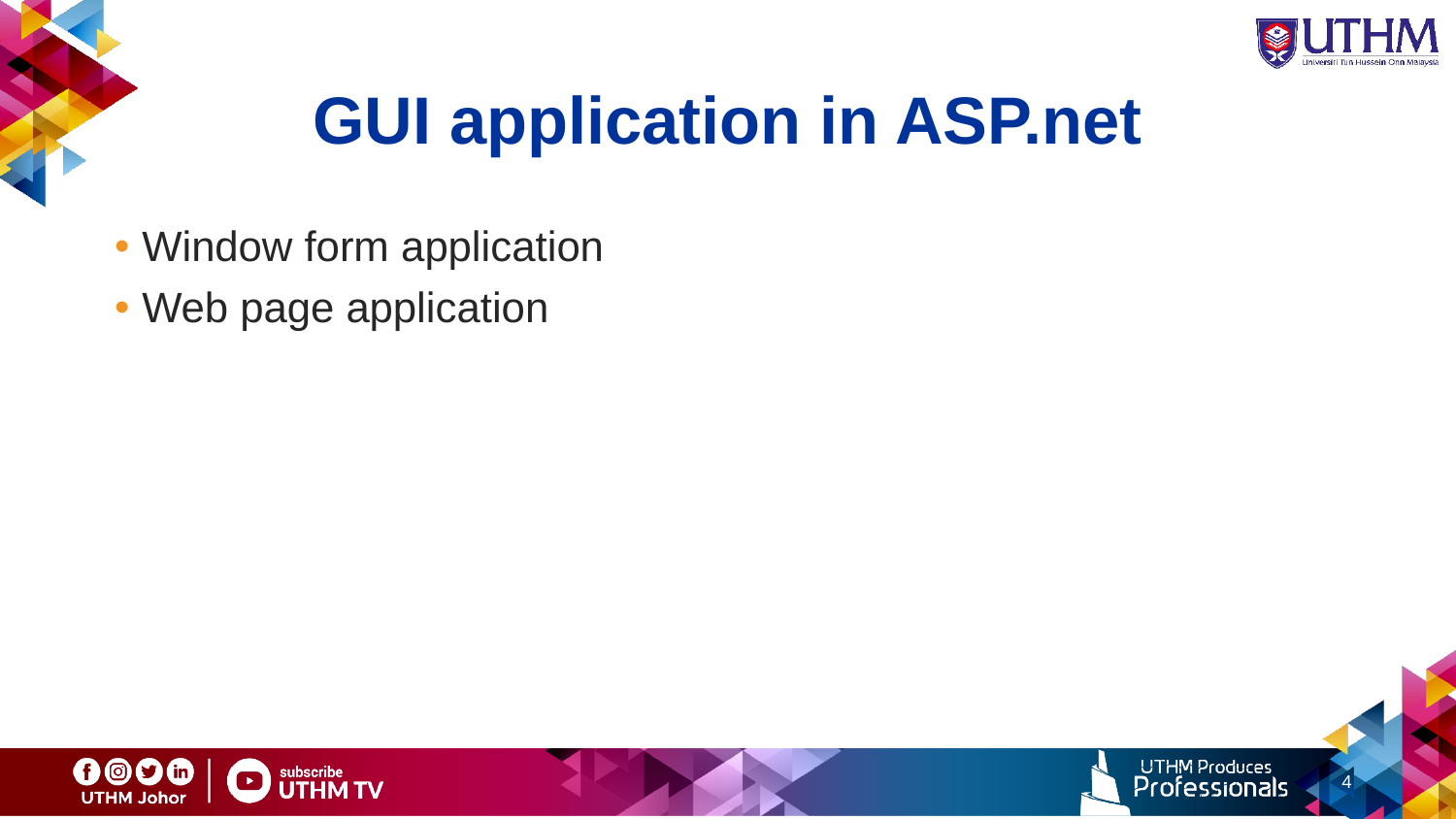

# GUI application in ASP.net
Window form application
Web page application
4